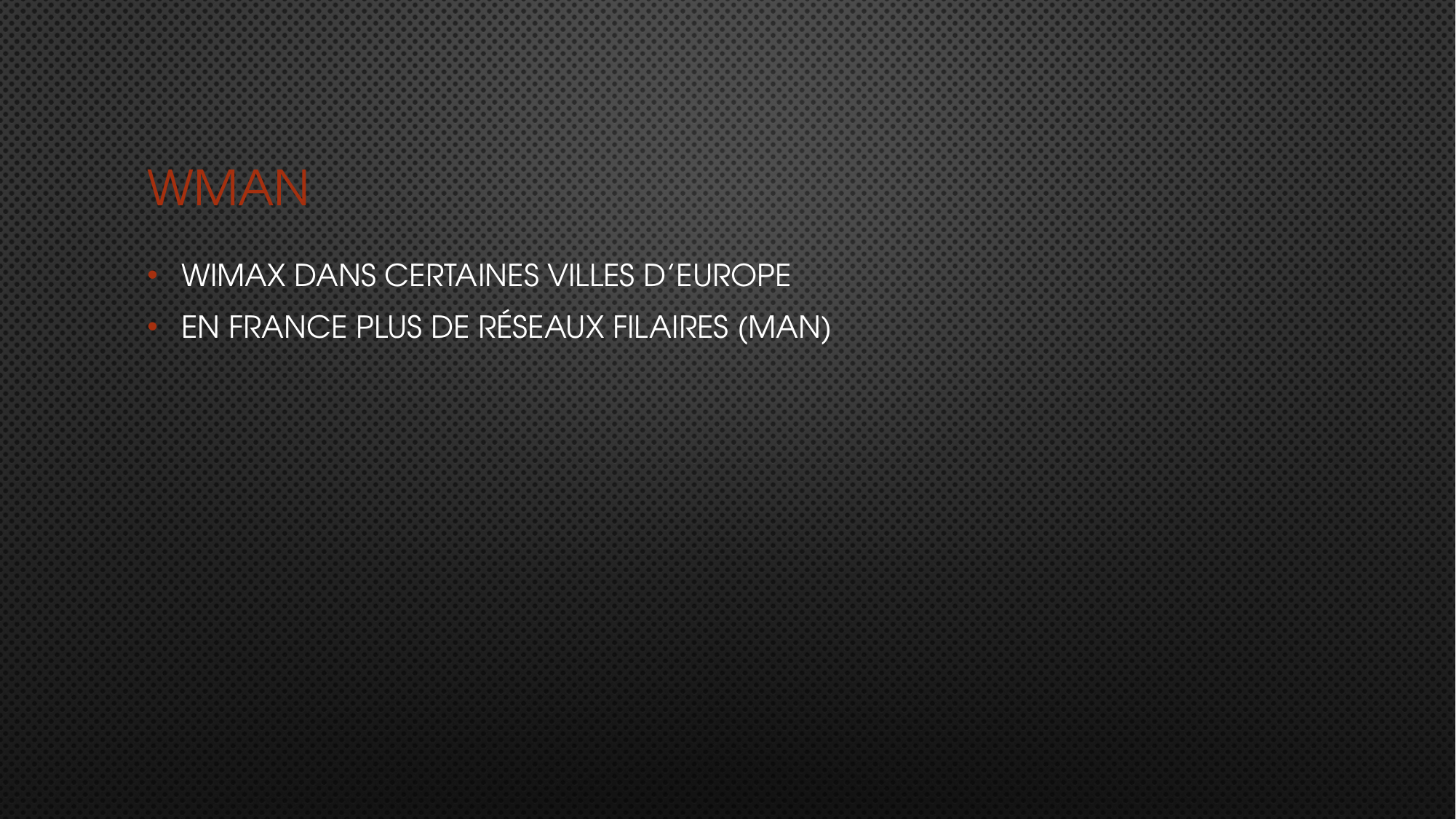

# WMAN
WiMax dans certaines villes d’Europe
EN France plus de réseaux filaires (MAN)